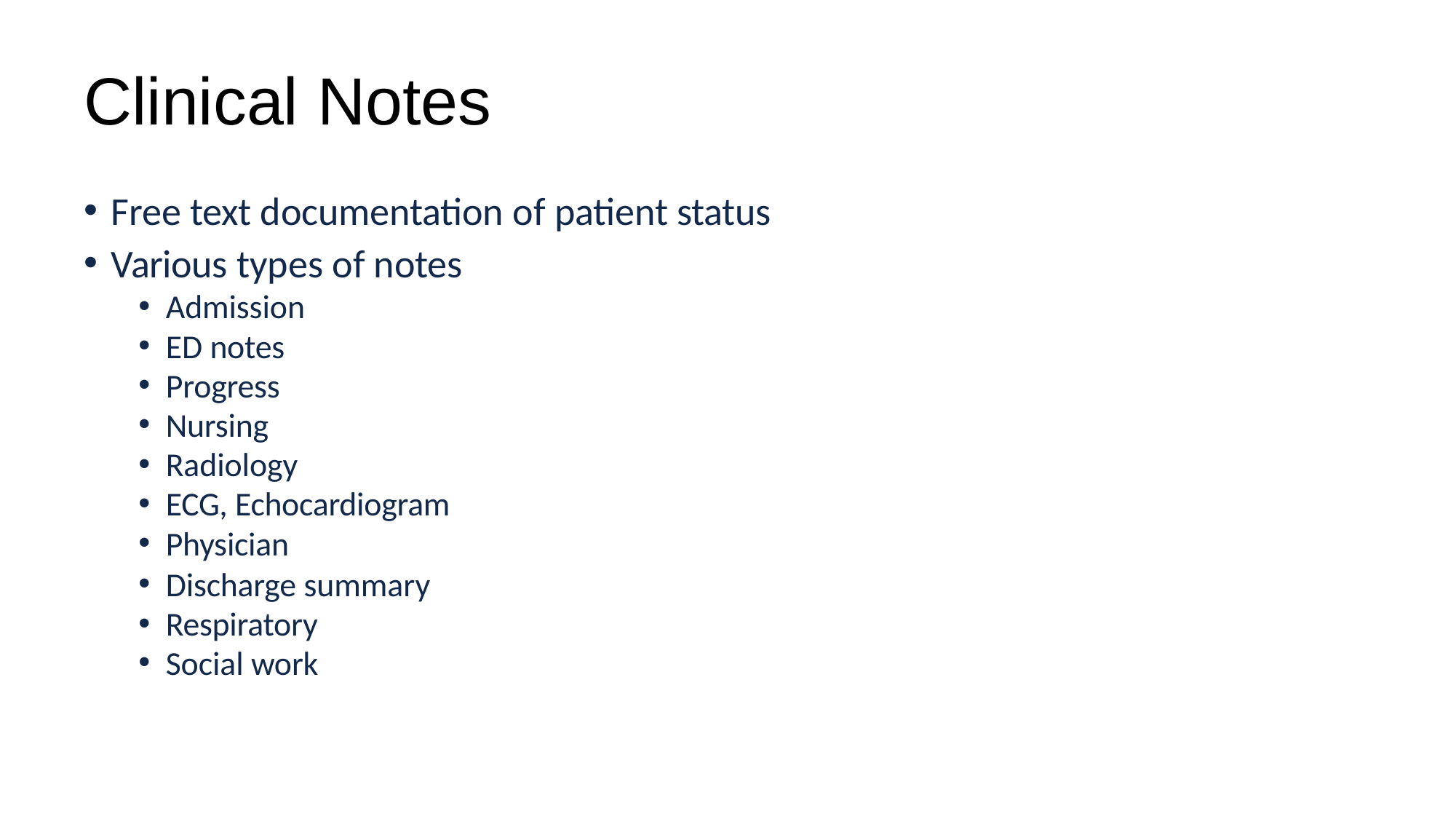

# Clinical Notes
Free text documentation of patient status
Various types of notes
Admission
ED notes
Progress
Nursing
Radiology
ECG, Echocardiogram
Physician
Discharge summary
Respiratory
Social work